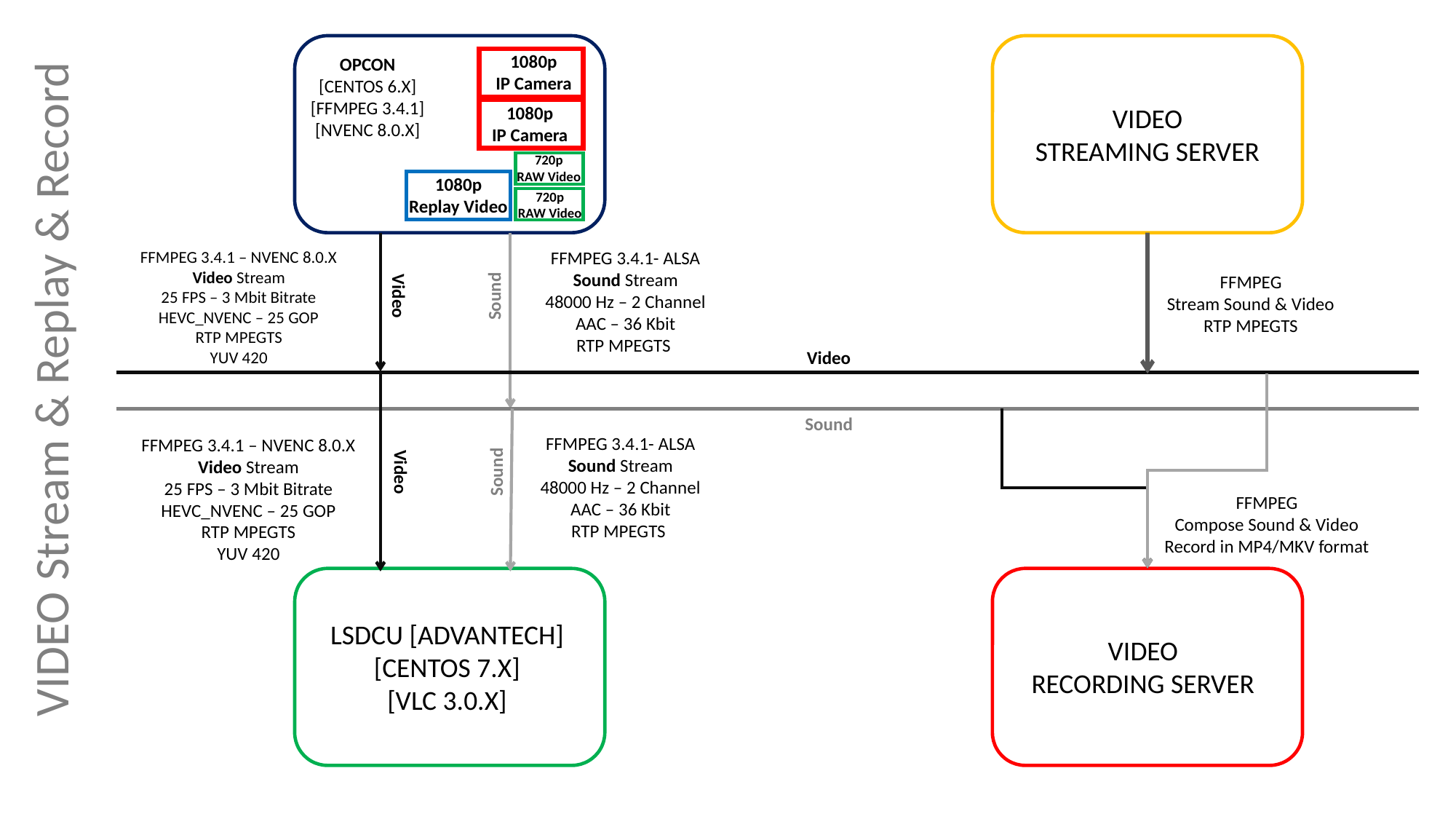

1080p
IP Camera
OPCON
[CENTOS 6.X]
[FFMPEG 3.4.1]
[NVENC 8.0.X]

VIDEO
STREAMING SERVER
1080p
IP Camera

720p
RAW Video

1080p
Replay Video

720p
RAW Video

FFMPEG 3.4.1- ALSA
Sound Stream
48000 Hz – 2 Channel
AAC – 36 Kbit
RTP MPEGTS
FFMPEG 3.4.1 – NVENC 8.0.X
Video Stream
25 FPS – 3 Mbit Bitrate
HEVC_NVENC – 25 GOP
RTP MPEGTS
YUV 420
FFMPEG
Stream Sound & Video
RTP MPEGTS
Sound
Video
Video
VIDEO Stream & Replay & Record
Sound
FFMPEG 3.4.1- ALSA
Sound Stream
48000 Hz – 2 Channel
AAC – 36 Kbit
RTP MPEGTS
FFMPEG 3.4.1 – NVENC 8.0.X
Video Stream
25 FPS – 3 Mbit Bitrate
HEVC_NVENC – 25 GOP
RTP MPEGTS
YUV 420
Sound
Video
FFMPEG
Compose Sound & Video
Record in MP4/MKV format

LSDCU [ADVANTECH]
[CENTOS 7.X]
[VLC 3.0.X]
VIDEO
RECORDING SERVER